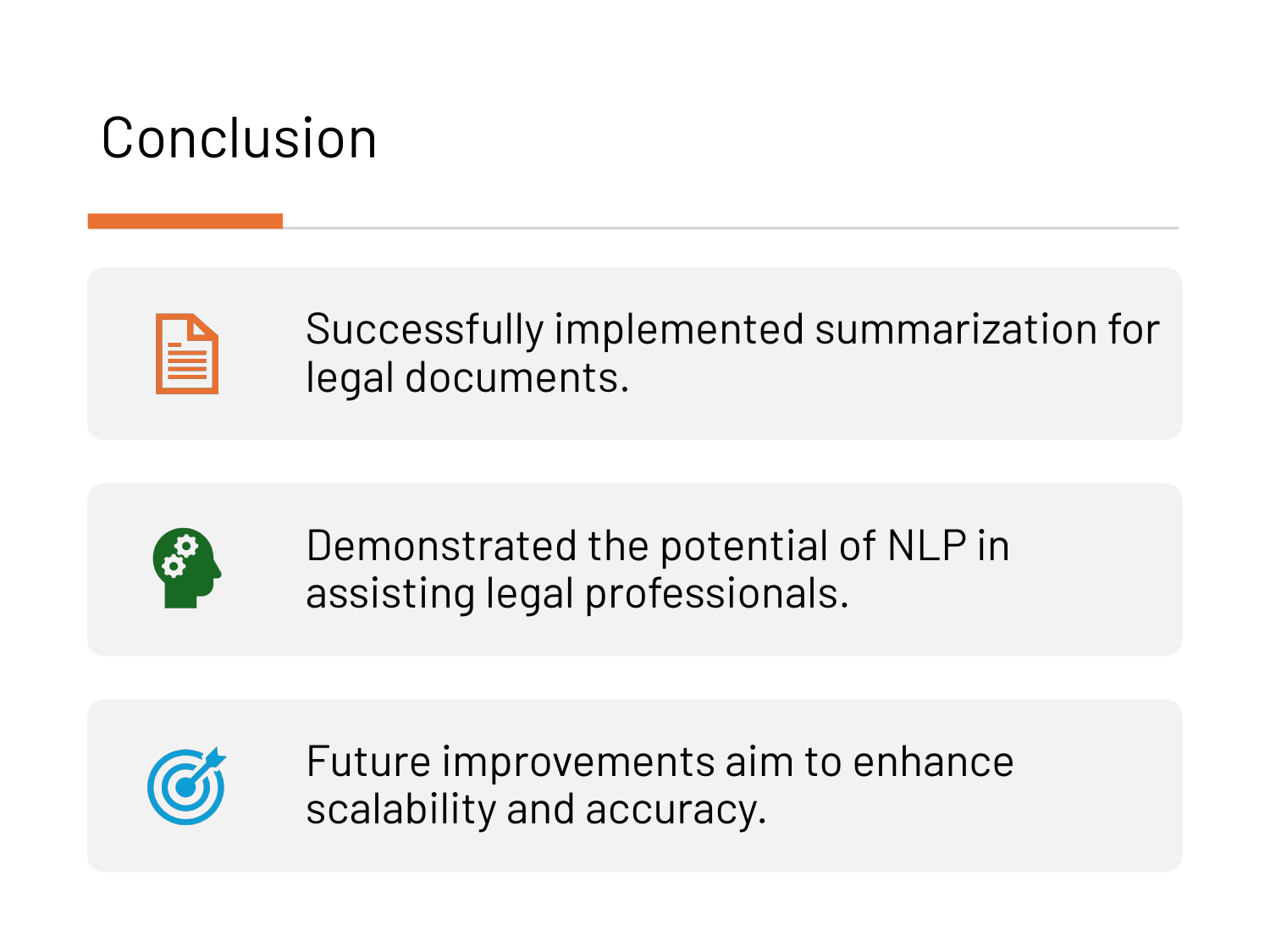

# Conclusion

Successfully implemented summarization for legal documents.
Demonstrated the potential of NLP in assisting legal professionals.
Future improvements aim to enhance scalability and accuracy.